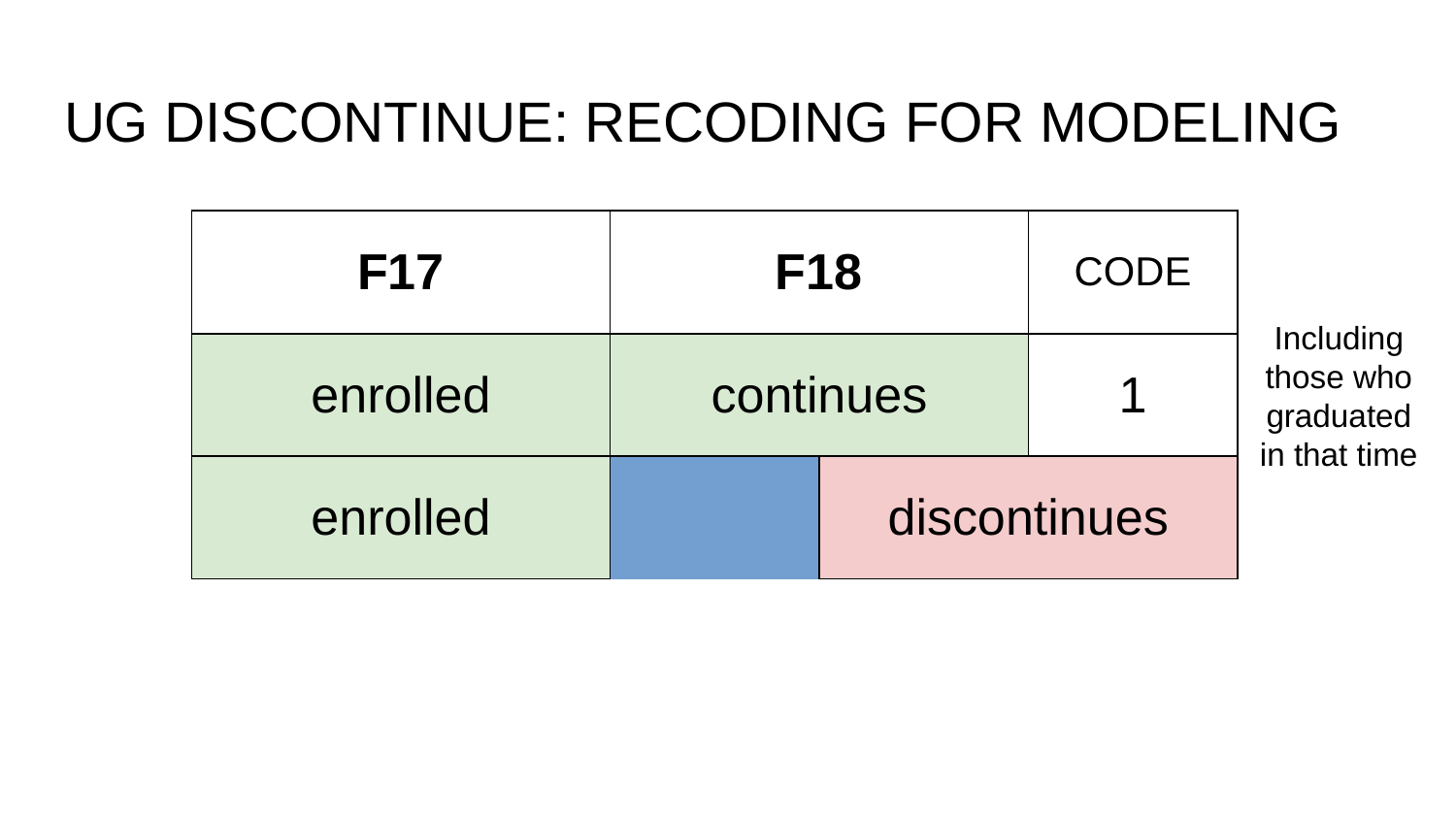

# UG DISCONTINUE: RECODING FOR MODELING
| F17 |  | F18 |  | CODE |
| --- | --- | --- | --- | --- |
| enrolled |  | continues |  | 1 |
| enrolled |  | discontinues |  | 0 |
Including those who graduated in that time